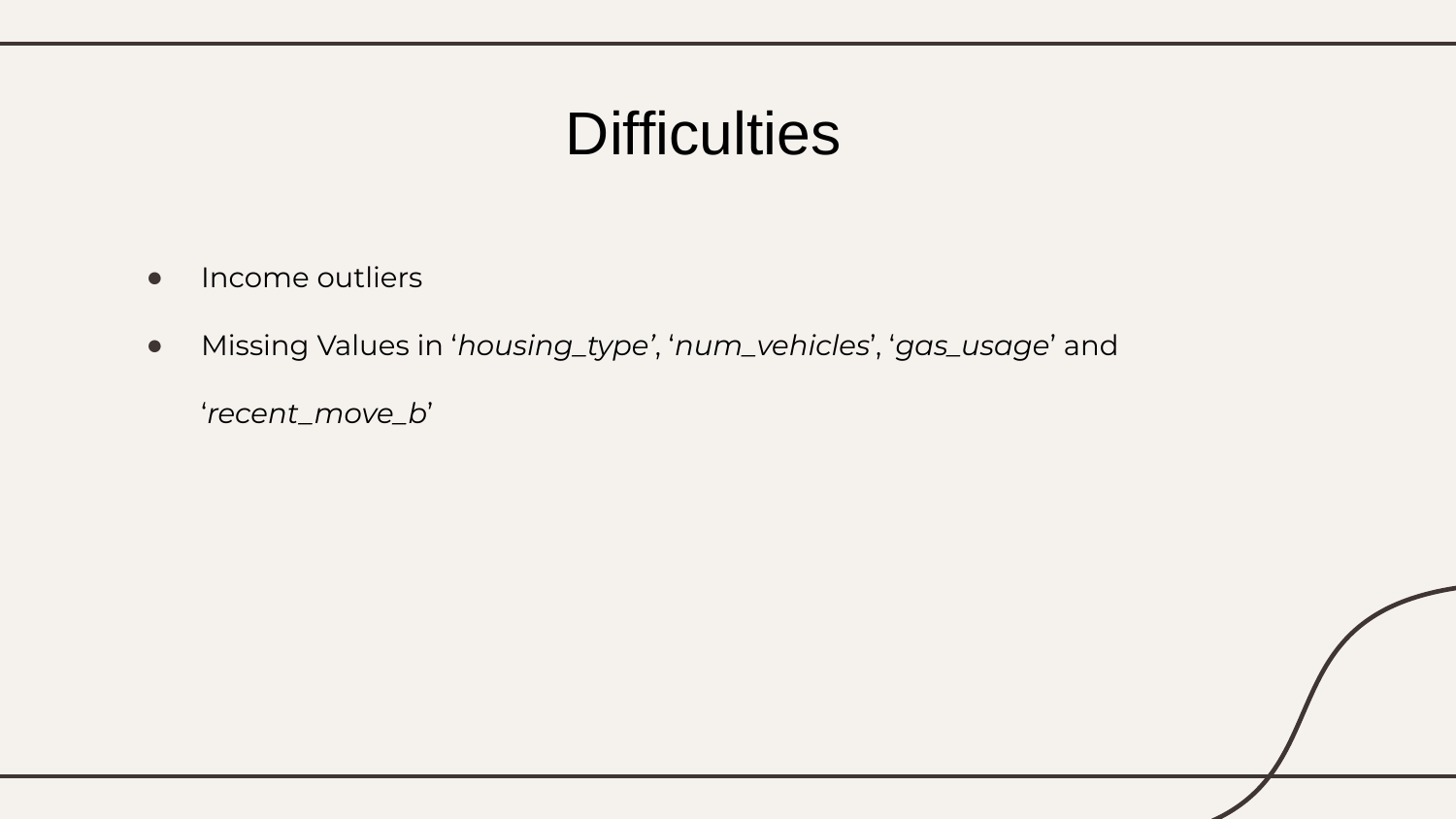

# Difficulties

Income outliers
Missing Values in ‘housing_type’, ‘num_vehicles’, ‘gas_usage’ and ‘recent_move_b’